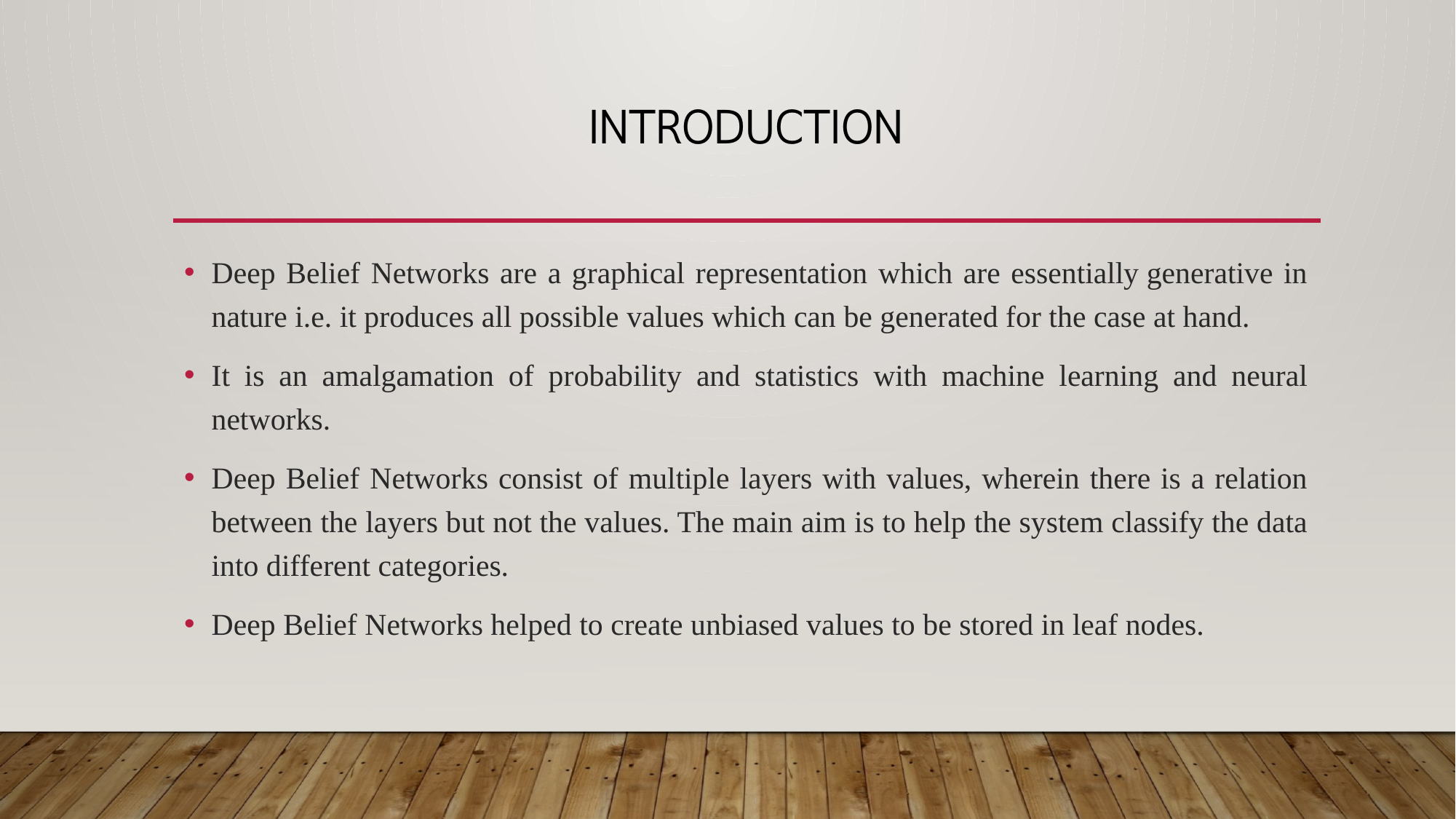

# INTRODUCTION
Deep Belief Networks are a graphical representation which are essentially generative in nature i.e. it produces all possible values which can be generated for the case at hand.
It is an amalgamation of probability and statistics with machine learning and neural networks.
Deep Belief Networks consist of multiple layers with values, wherein there is a relation between the layers but not the values. The main aim is to help the system classify the data into different categories.
Deep Belief Networks helped to create unbiased values to be stored in leaf nodes.